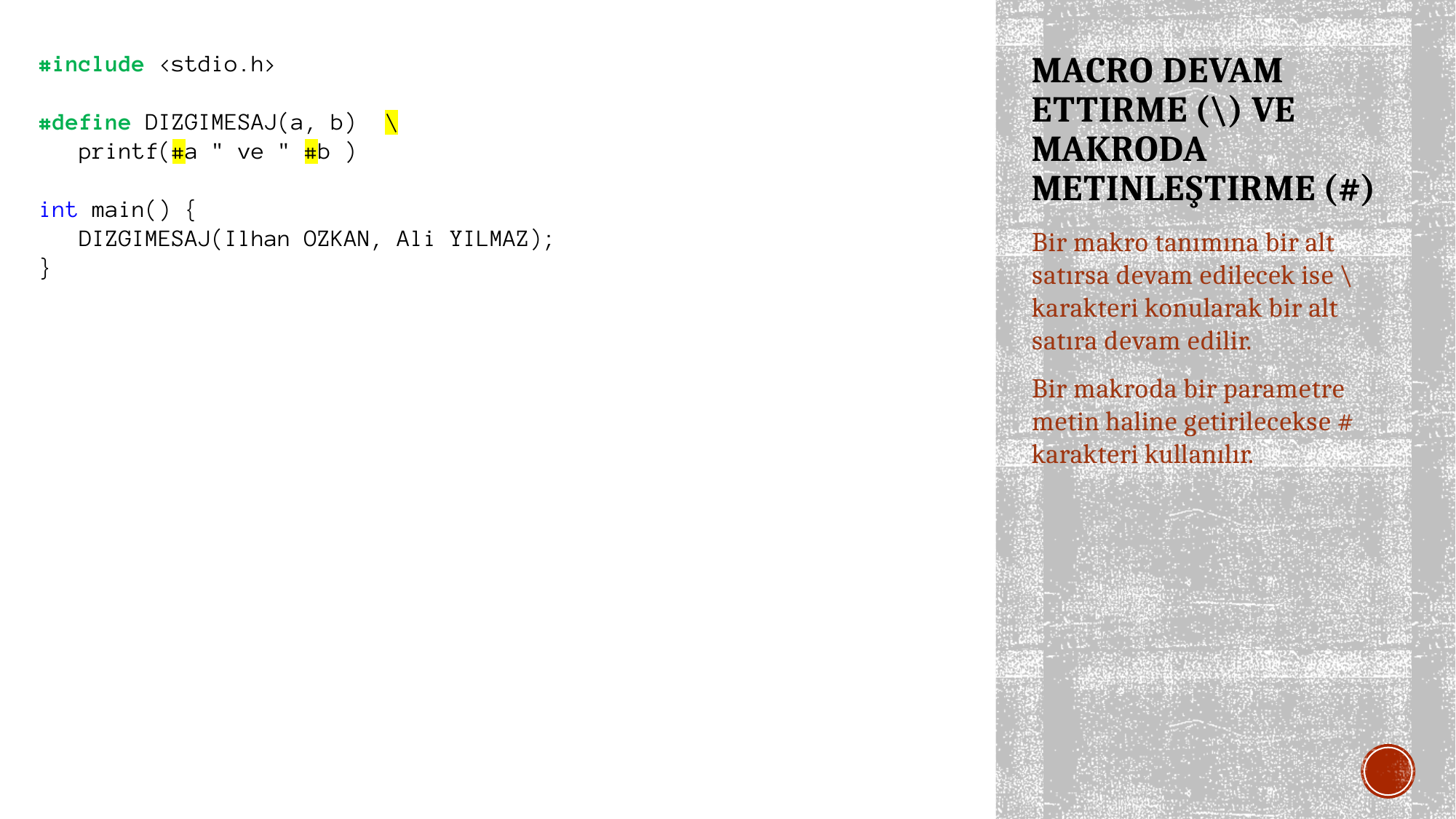

#include <stdio.h>

#define DIZGIMESAJ(a, b)  \
   printf(#a " ve " #b )

int main() {
   DIZGIMESAJ(Ilhan OZKAN, Ali YILMAZ);
}
# MACRO DEVAM ETTIRME (\) VE MAKRODA METINLEŞTIRME (#)
Bir makro tanımına bir alt satırsa devam edilecek ise \ karakteri konularak bir alt satıra devam edilir.
Bir makroda bir parametre metin haline getirilecekse # karakteri kullanılır.